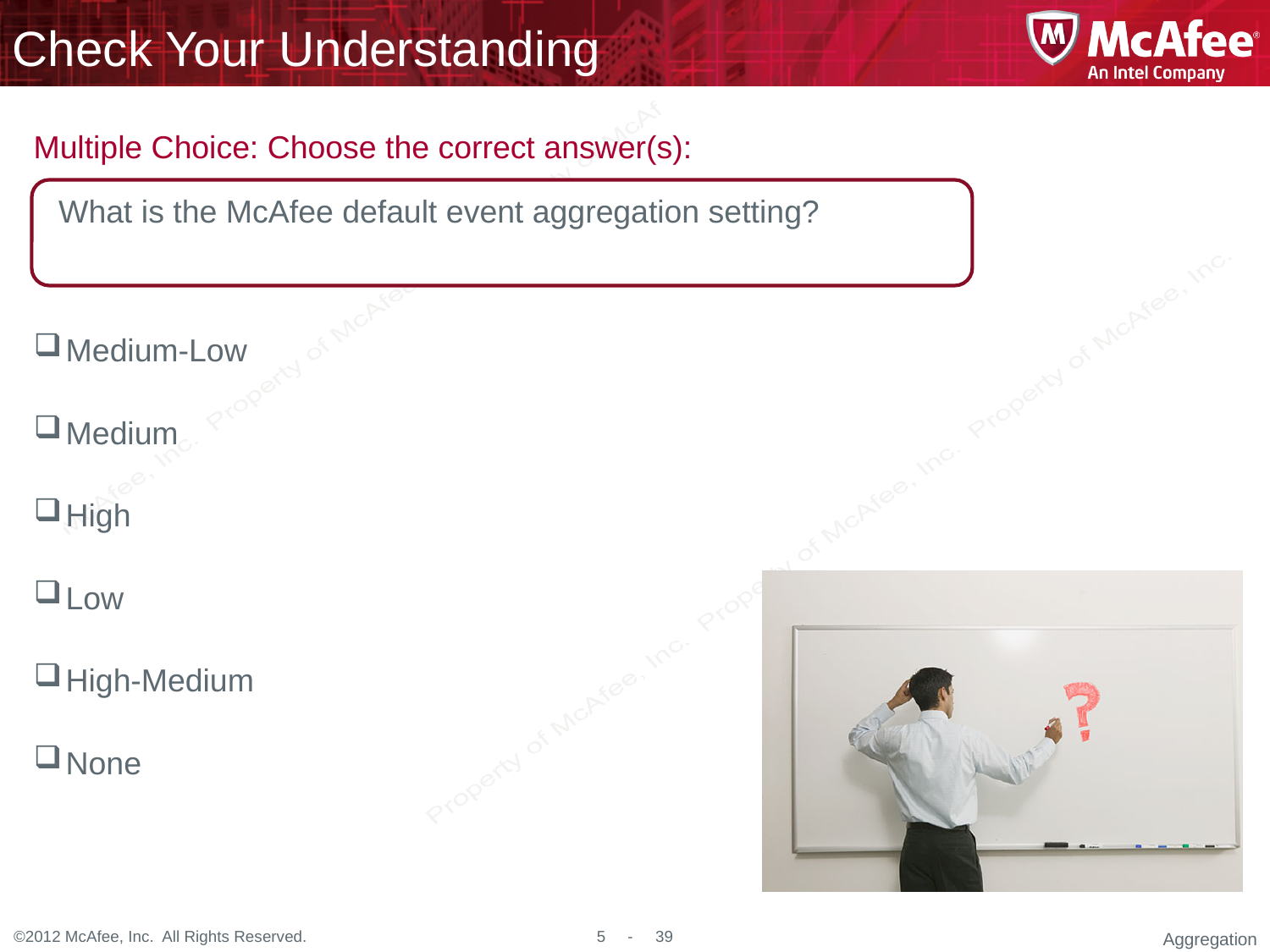

What is the McAfee default event aggregation setting?
Medium-Low
Medium
High
Low
High-Medium
None
Aggregation